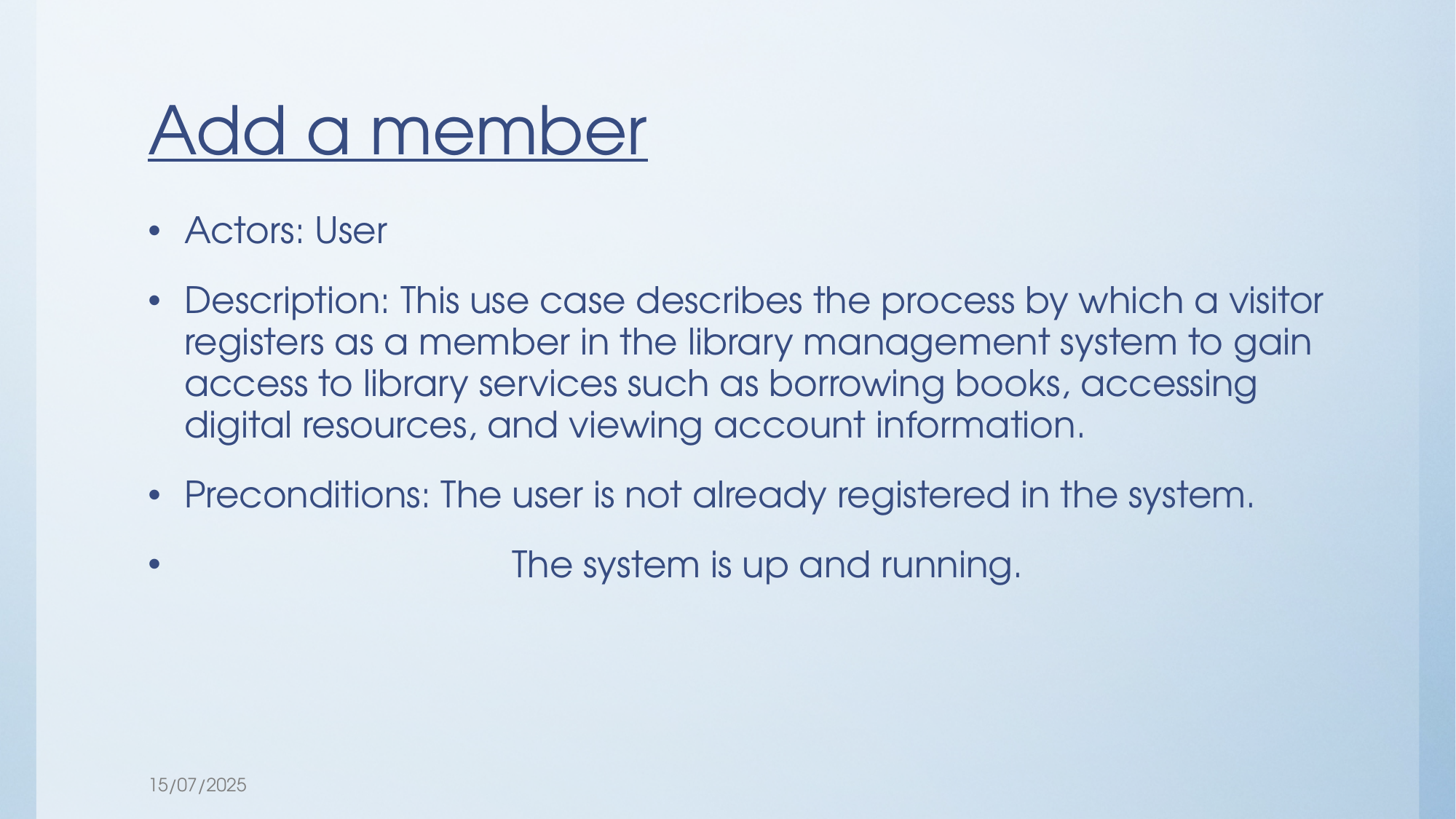

# Add a member
Actors: User
Description: This use case describes the process by which a visitor registers as a member in the library management system to gain access to library services such as borrowing books, accessing digital resources, and viewing account information.
Preconditions: The user is not already registered in the system.
	              	The system is up and running.

15/07/2025